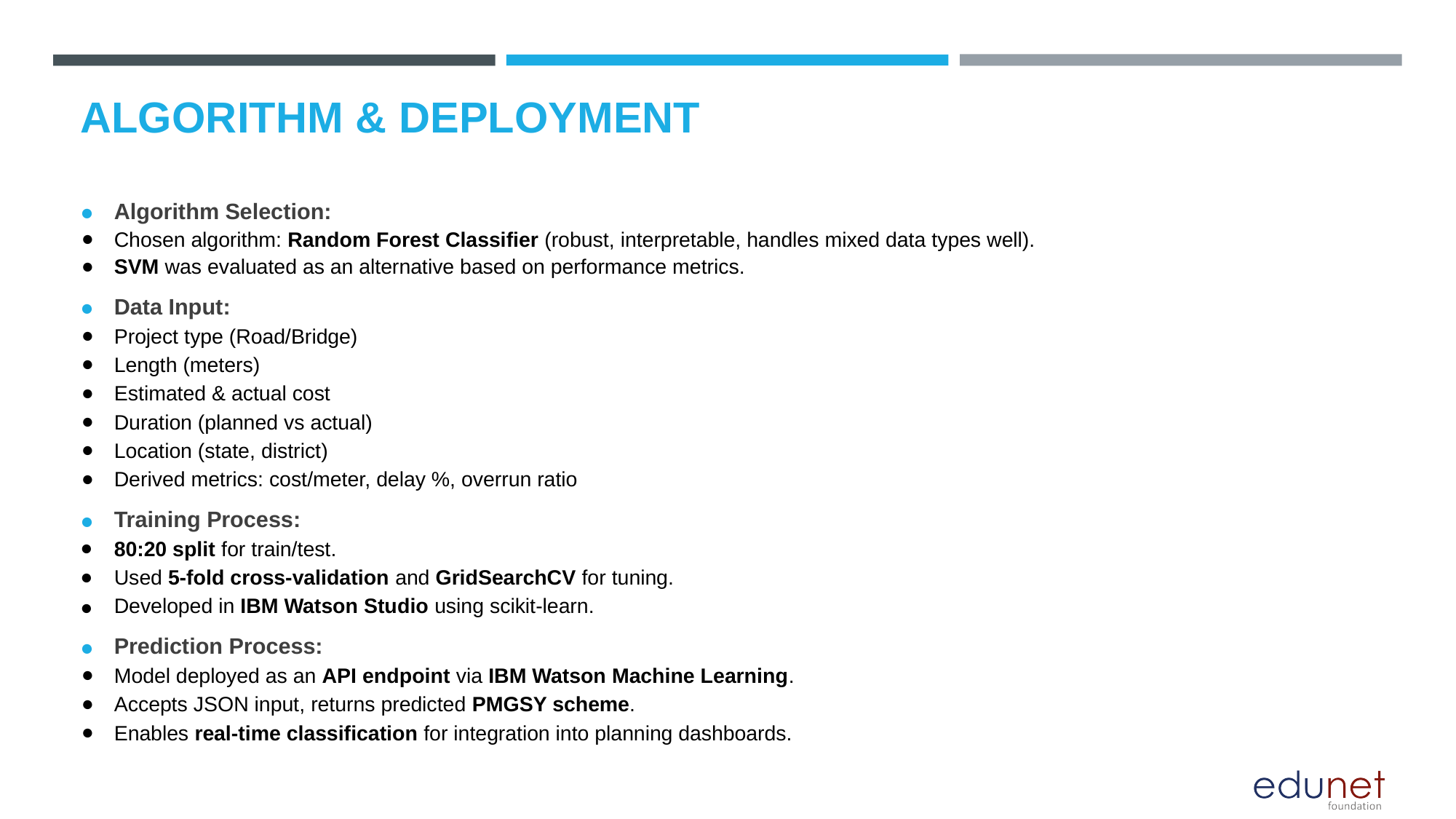

# ALGORITHM & DEPLOYMENT

Algorithm Selection:
Chosen algorithm: Random Forest Classifier (robust, interpretable, handles mixed data types well).
SVM was evaluated as an alternative based on performance metrics.
Data Input:
Project type (Road/Bridge)
Length (meters)
Estimated & actual cost
Duration (planned vs actual)
Location (state, district)
Derived metrics: cost/meter, delay %, overrun ratio
Training Process:
80:20 split for train/test.
Used 5-fold cross-validation and GridSearchCV for tuning.
Developed in IBM Watson Studio using scikit-learn.
Prediction Process:
Model deployed as an API endpoint via IBM Watson Machine Learning.
Accepts JSON input, returns predicted PMGSY scheme.
Enables real-time classification for integration into planning dashboards.